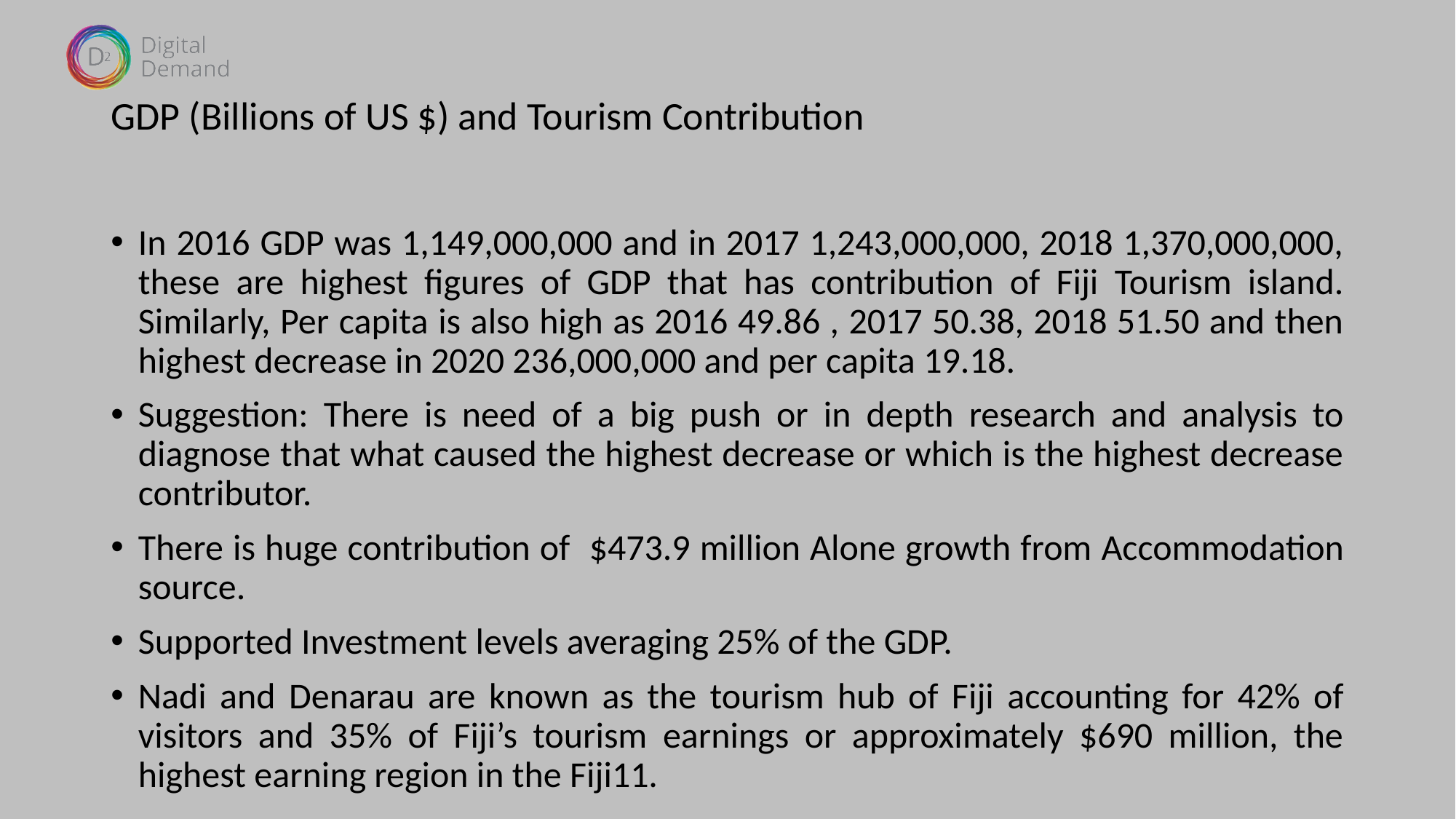

# GDP (Billions of US $) and Tourism Contribution
In 2016 GDP was 1,149,000,000 and in 2017 1,243,000,000, 2018 1,370,000,000, these are highest figures of GDP that has contribution of Fiji Tourism island. Similarly, Per capita is also high as 2016 49.86 , 2017 50.38, 2018 51.50 and then highest decrease in 2020 236,000,000 and per capita 19.18.
Suggestion: There is need of a big push or in depth research and analysis to diagnose that what caused the highest decrease or which is the highest decrease contributor.
There is huge contribution of  $473.9 million Alone growth from Accommodation source.
Supported Investment levels averaging 25% of the GDP.
Nadi and Denarau are known as the tourism hub of Fiji accounting for 42% of visitors and 35% of Fiji’s tourism earnings or approximately $690 million, the highest earning region in the Fiji11.